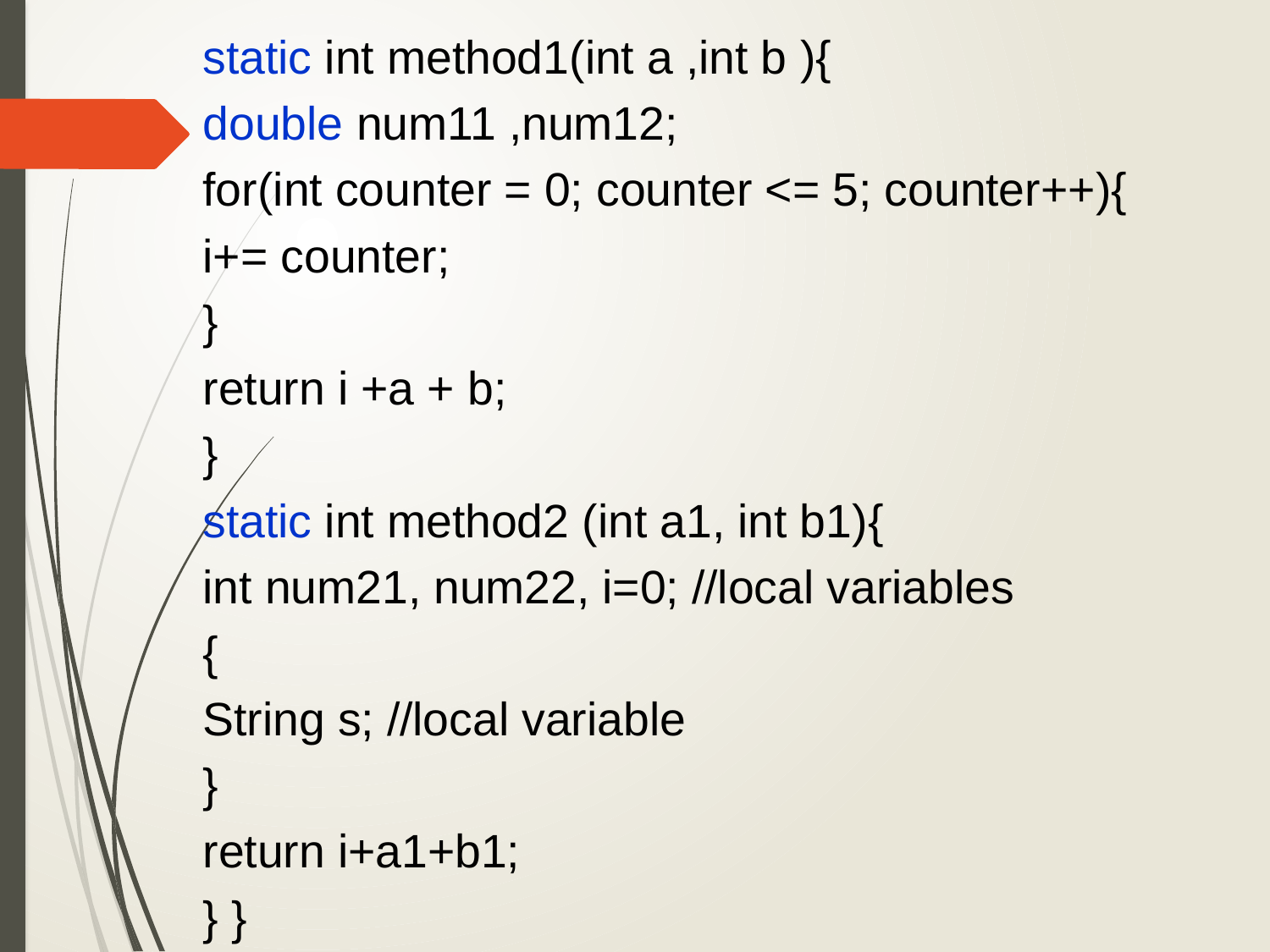

static int method1(int a ,int b ){
double num11 ,num12;
for(int counter = 0; counter <= 5; counter++){
i+= counter;
}
return i +a + b;
}
static int method2 (int a1, int b1){
int num21, num22, i=0; //local variables
{
String s; //local variable
}
return i+a1+b1;
} }